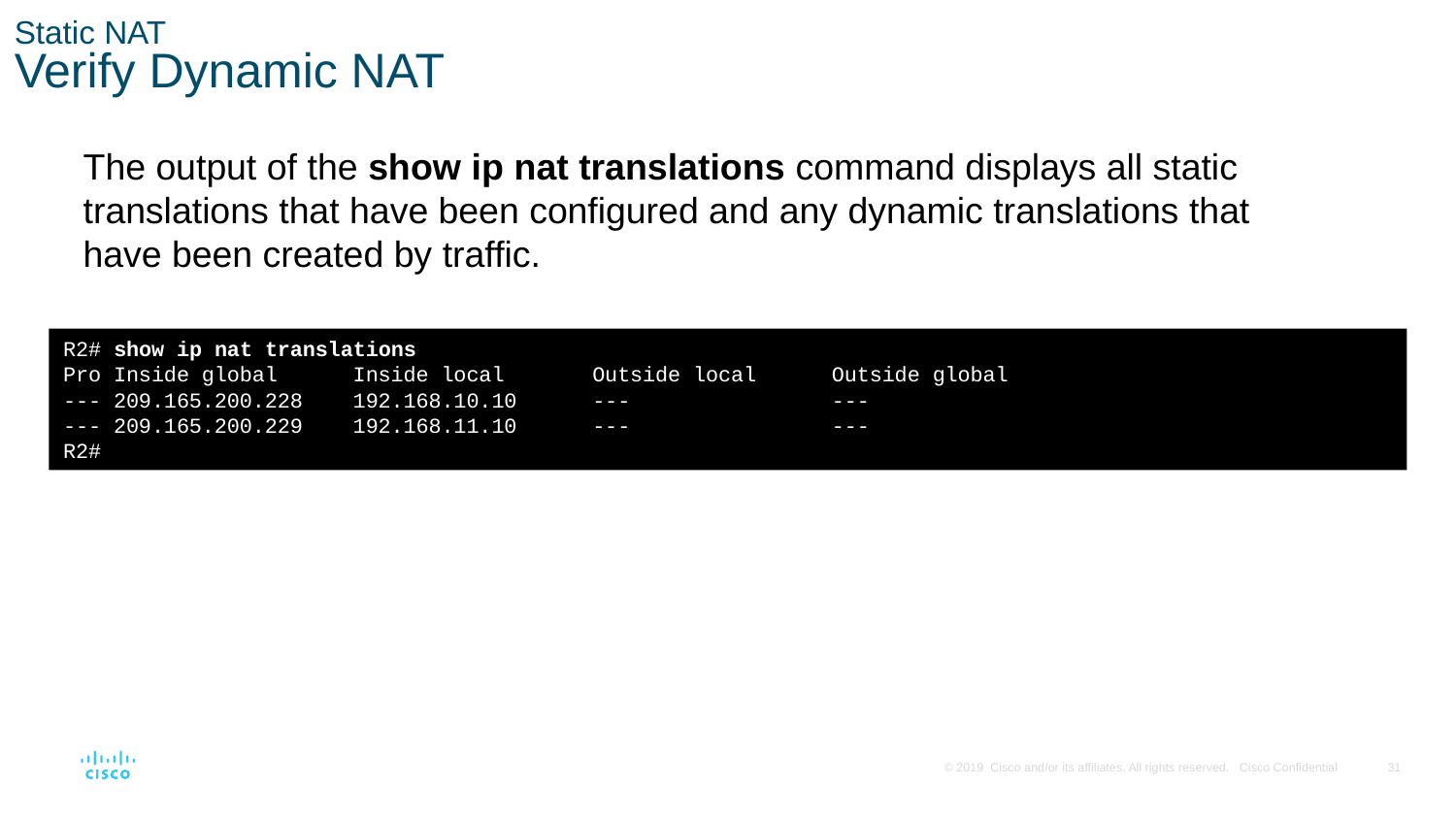

# Static NAT Verify Dynamic NAT
The output of the show ip nat translations command displays all static translations that have been configured and any dynamic translations that have been created by traffic.
R2# show ip nat translations
Pro Inside global      Inside local       Outside local      Outside global
--- 209.165.200.228    192.168.10.10      ---                ---
--- 209.165.200.229    192.168.11.10      ---                ---
R2#